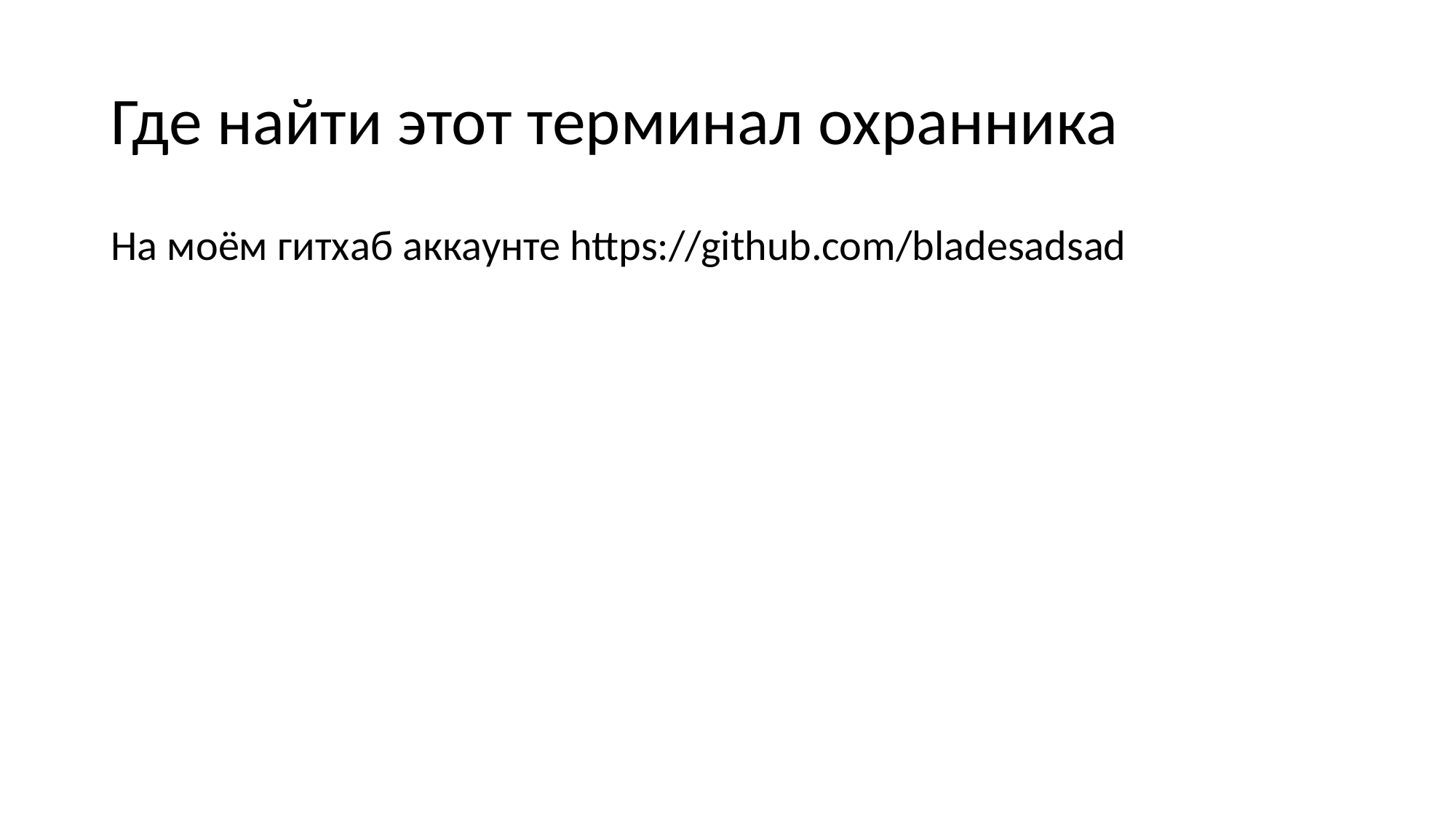

# Где найти этот терминал охранника
На моём гитхаб аккаунте https://github.com/bladesadsad